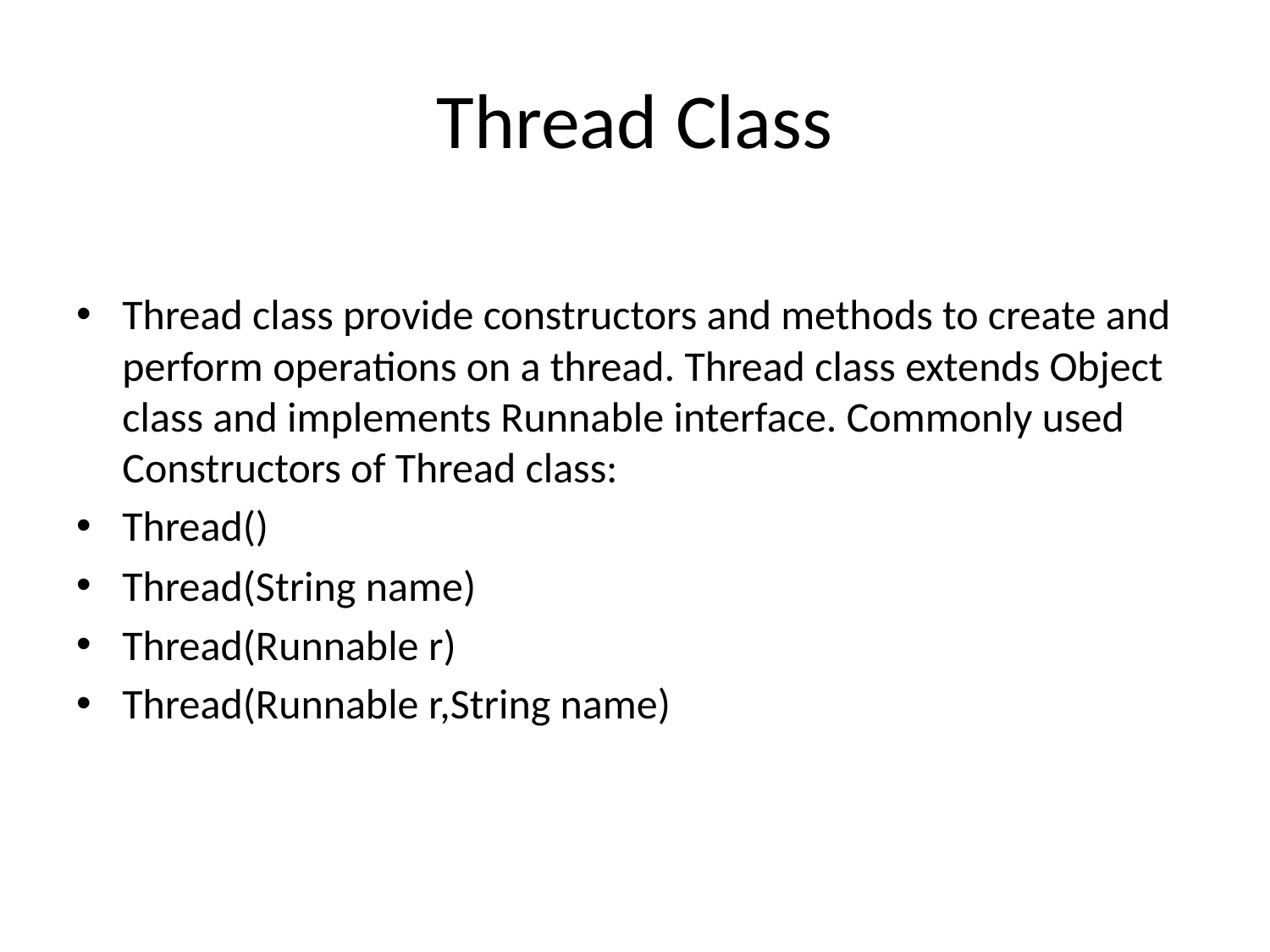

# Thread Class

Thread class provide constructors and methods to create and perform operations on a thread. Thread class extends Object class and implements Runnable interface. Commonly used Constructors of Thread class:
Thread()
Thread(String name)
Thread(Runnable r)
Thread(Runnable r,String name)